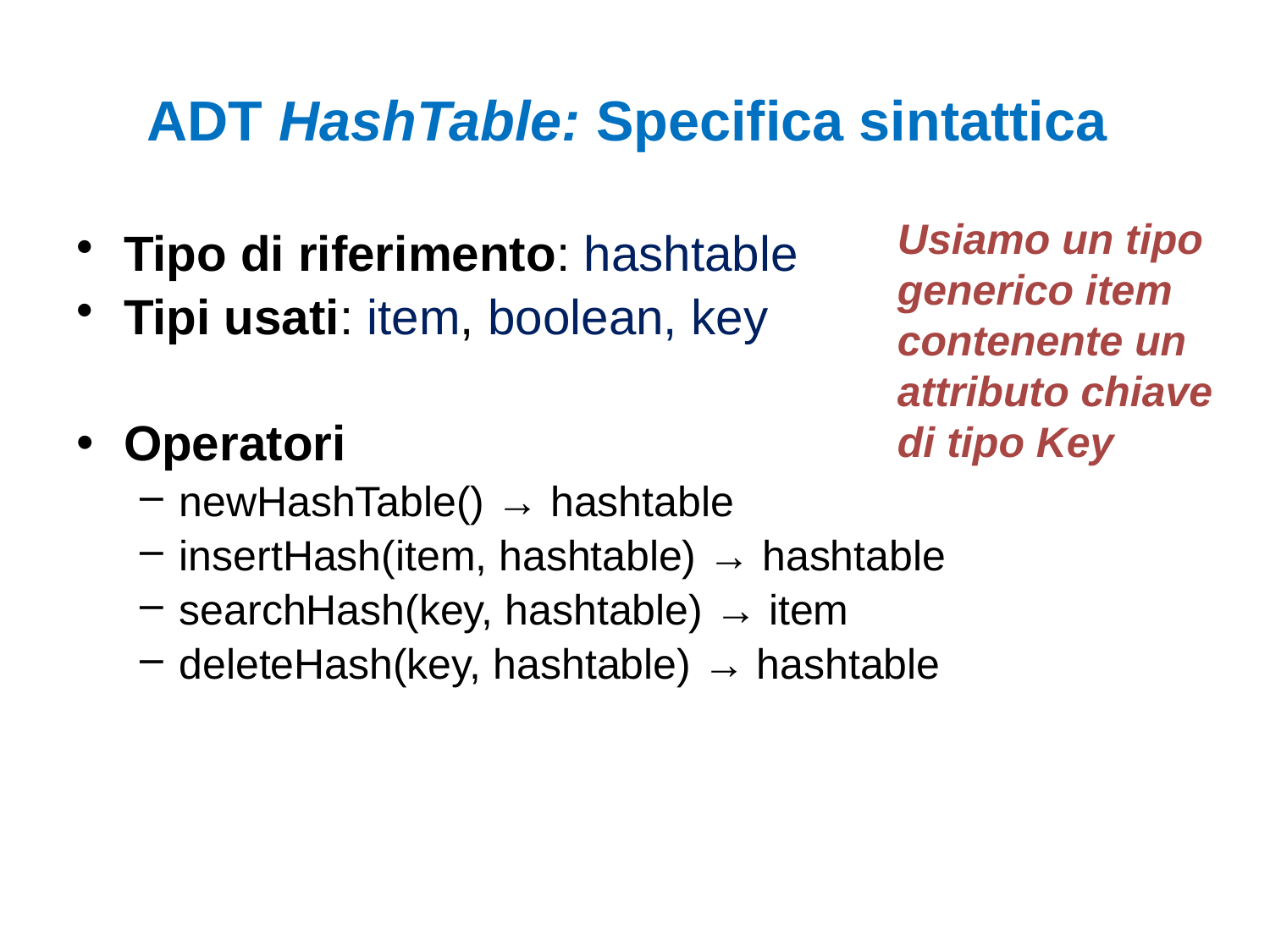

# ADT HashTable: Specifica sintattica
Usiamo un tipo generico item contenente un attributo chiave di tipo Key
Tipo di riferimento: hashtable
Tipi usati: item, boolean, key

Operatori
newHashTable() → hashtable
insertHash(item, hashtable) → hashtable
searchHash(key, hashtable) → item
deleteHash(key, hashtable) → hashtable